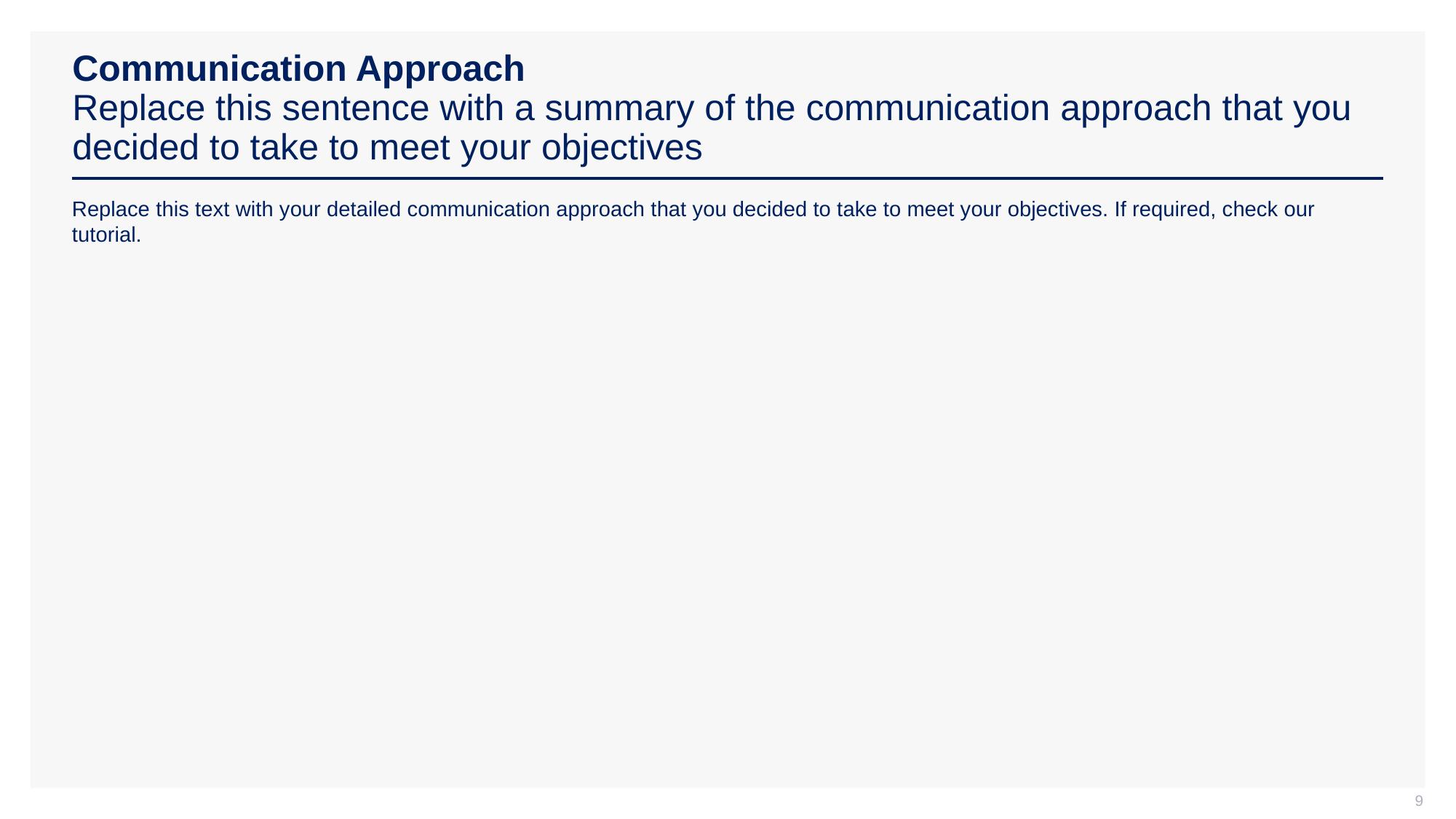

# Communication Approach Replace this sentence with a summary of the communication approach that you decided to take to meet your objectives
Replace this text with your detailed communication approach that you decided to take to meet your objectives. If required, check our tutorial.
9